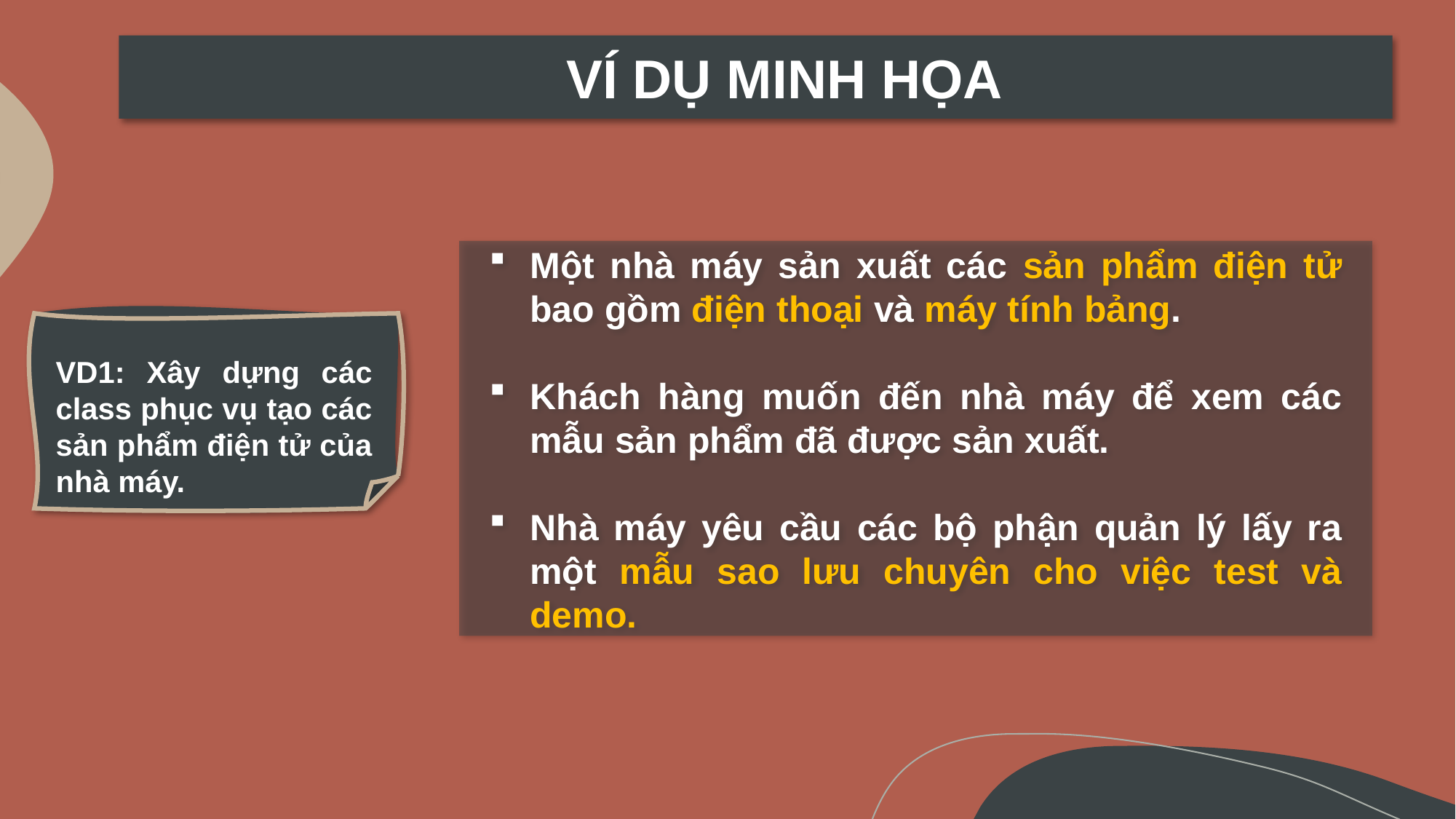

VÍ DỤ MINH HỌA

Một nhà máy sản xuất các sản phẩm điện tử bao gồm điện thoại và máy tính bảng.

Khách hàng muốn đến nhà máy để xem các mẫu sản phẩm đã được sản xuất.

Nhà máy yêu cầu các bộ phận quản lý lấy ra một mẫu sao lưu chuyên cho việc test và demo.
VD1: Xây dựng các class phục vụ tạo các sản phẩm điện tử của nhà máy.